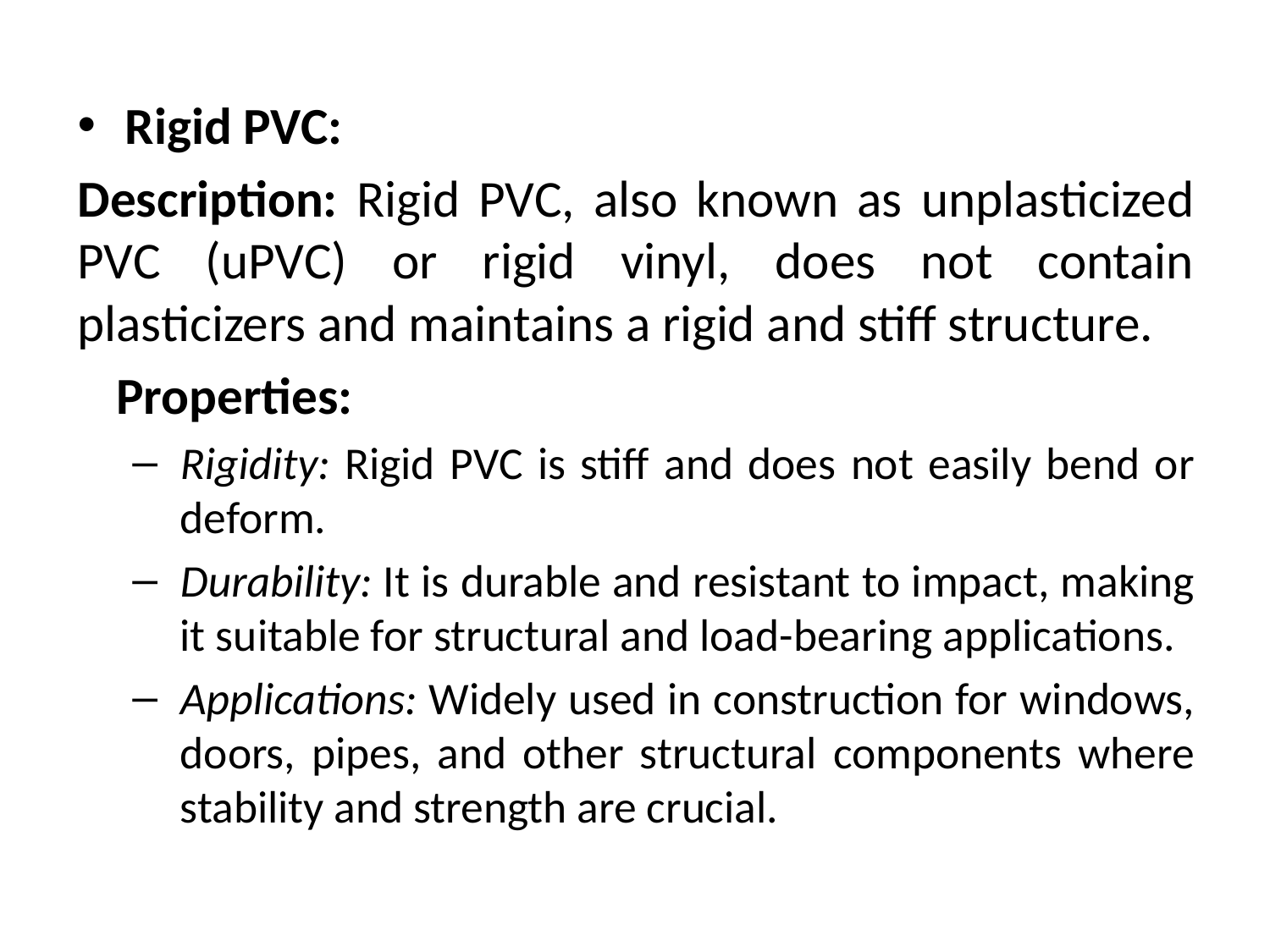

Rigid PVC:
Description: Rigid PVC, also known as unplasticized PVC (uPVC) or rigid vinyl, does not contain plasticizers and maintains a rigid and stiff structure.
Properties:
Rigidity: Rigid PVC is stiff and does not easily bend or deform.
Durability: It is durable and resistant to impact, making it suitable for structural and load-bearing applications.
Applications: Widely used in construction for windows, doors, pipes, and other structural components where stability and strength are crucial.